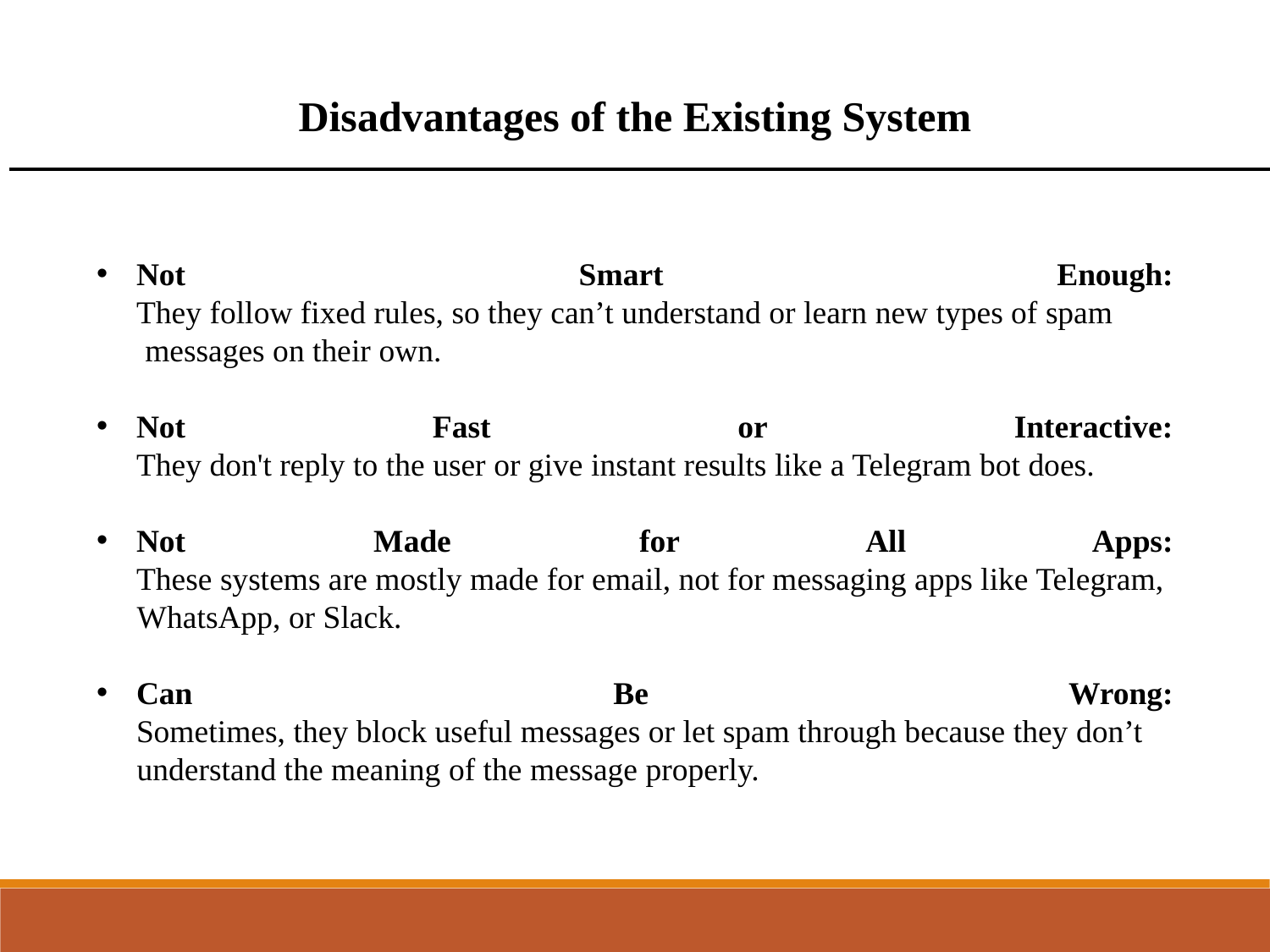

Disadvantages of the Existing System

Not Smart Enough:
They follow fixed rules, so they can’t understand or learn new types of spam
      messages on their own.

Not Fast or Interactive:
They don't reply to the user or give instant results like a Telegram bot does.

Not Made for All Apps:
These systems are mostly made for email, not for messaging apps like Telegram,
     WhatsApp, or Slack.

Can Be Wrong:
Sometimes, they block useful messages or let spam through because they don’t
     understand the meaning of the message properly.